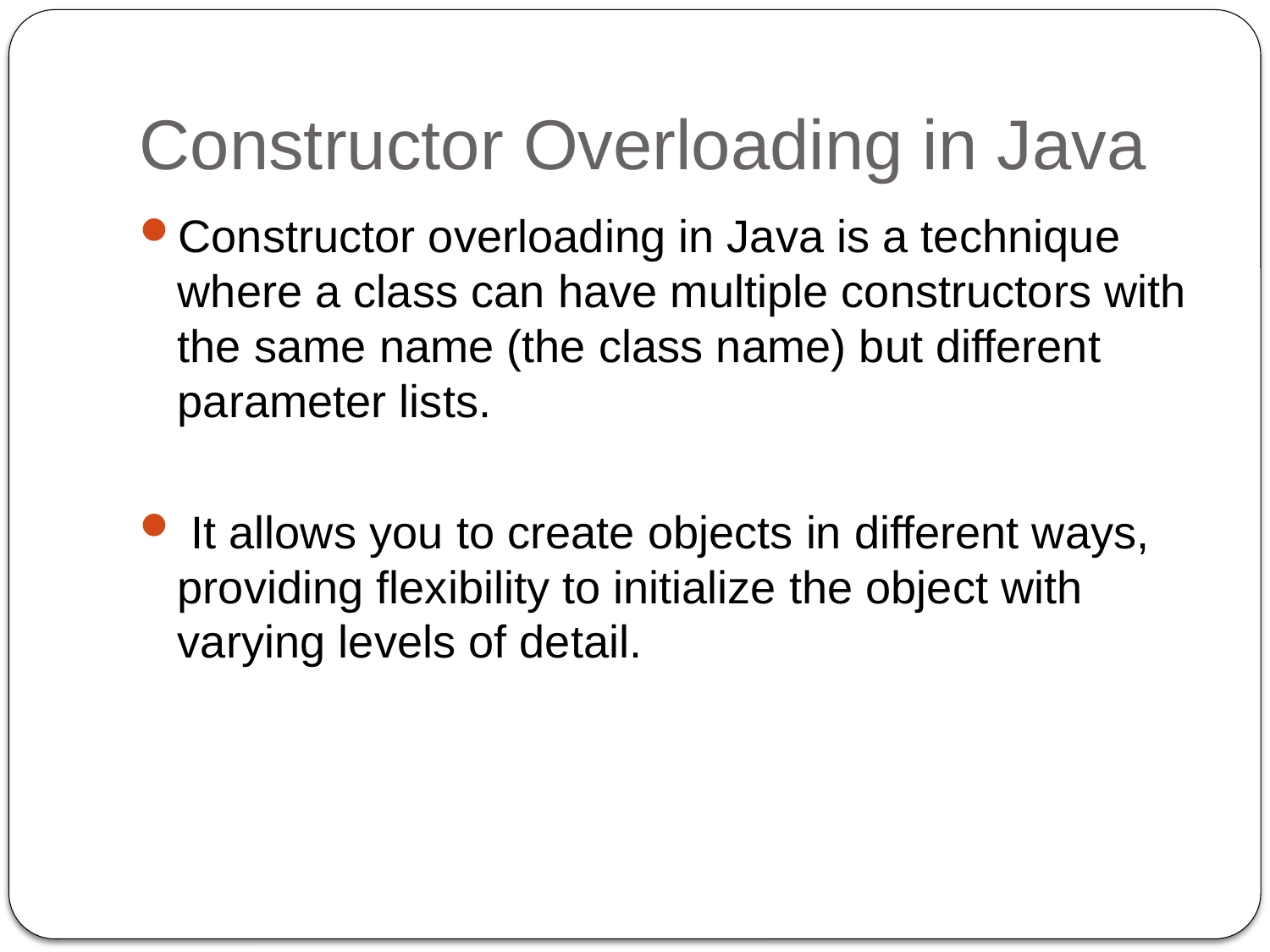

# Constructor Overloading in Java
Constructor overloading in Java is a technique where a class can have multiple constructors with the same name (the class name) but different parameter lists.

 It allows you to create objects in different ways, providing flexibility to initialize the object with varying levels of detail.